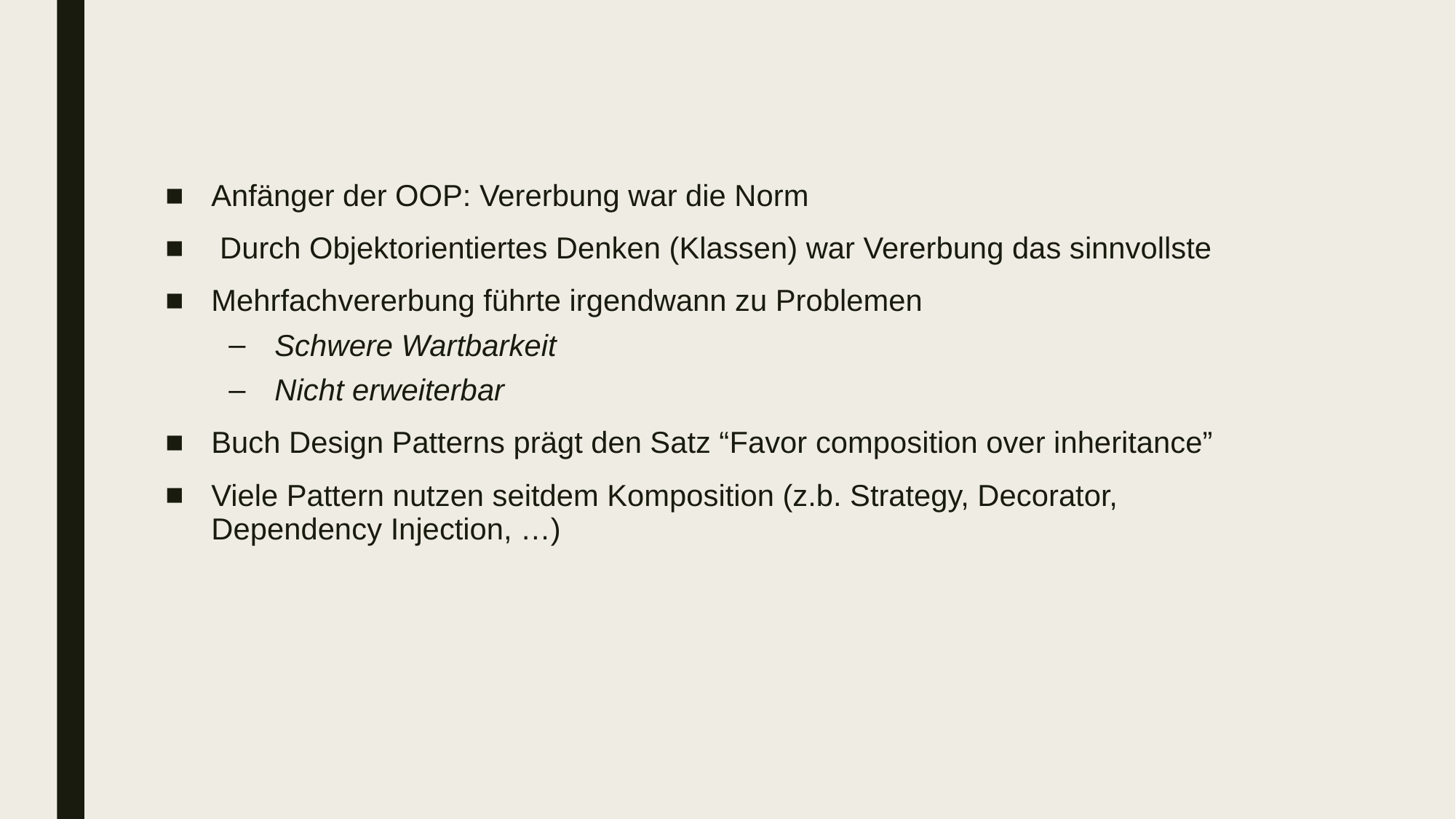

Anfänger der OOP: Vererbung war die Norm
 Durch Objektorientiertes Denken (Klassen) war Vererbung das sinnvollste
Mehrfachvererbung führte irgendwann zu Problemen
Schwere Wartbarkeit
Nicht erweiterbar
Buch Design Patterns prägt den Satz “Favor composition over inheritance”
Viele Pattern nutzen seitdem Komposition (z.b. Strategy, Decorator, Dependency Injection, …)